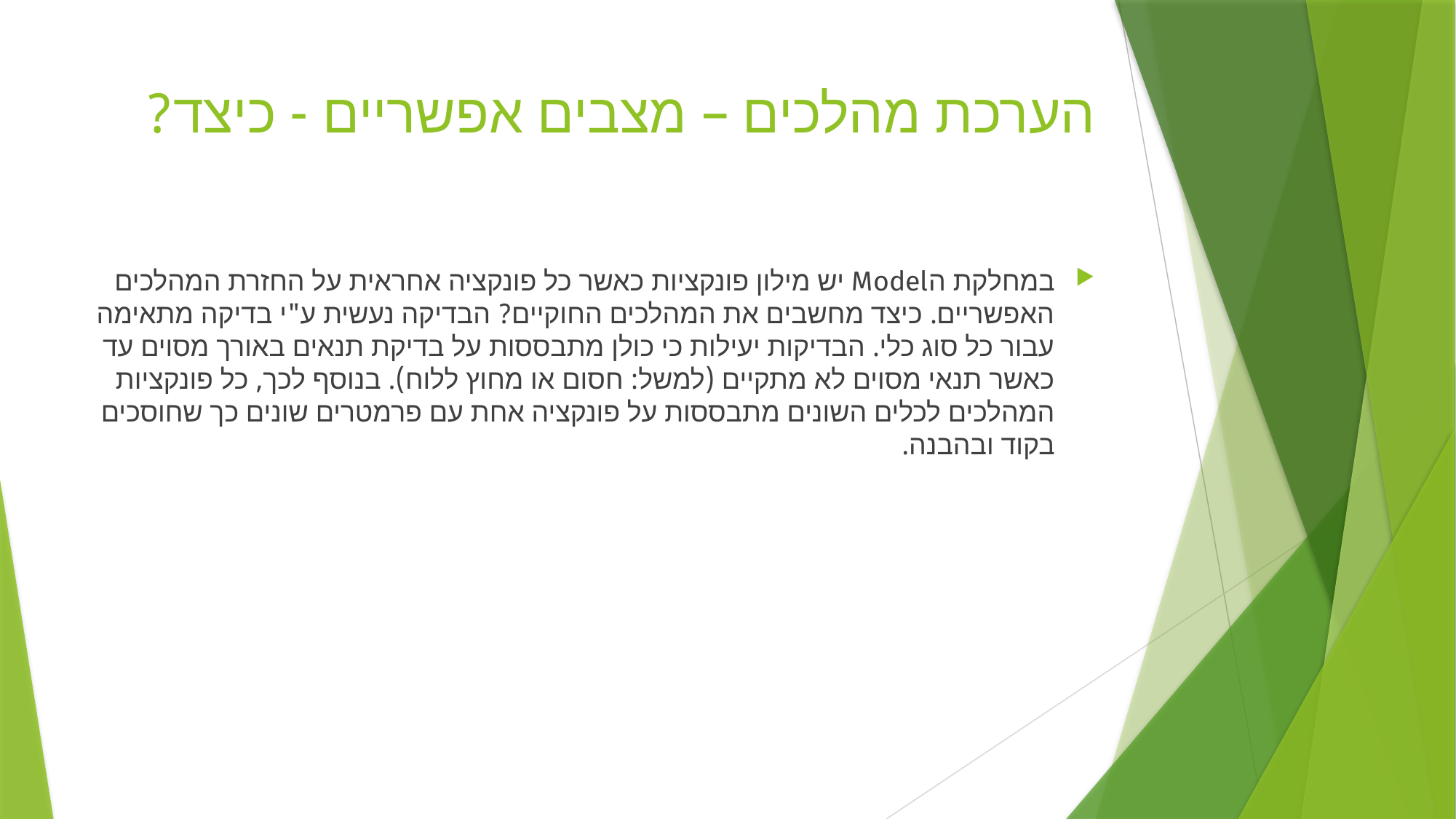

# הערכת מהלכים – מצבים אפשריים - כיצד?
במחלקת הModel יש מילון פונקציות כאשר כל פונקציה אחראית על החזרת המהלכים האפשריים. כיצד מחשבים את המהלכים החוקיים? הבדיקה נעשית ע"י בדיקה מתאימה עבור כל סוג כלי. הבדיקות יעילות כי כולן מתבססות על בדיקת תנאים באורך מסוים עד כאשר תנאי מסוים לא מתקיים (למשל: חסום או מחוץ ללוח). בנוסף לכך, כל פונקציות המהלכים לכלים השונים מתבססות על פונקציה אחת עם פרמטרים שונים כך שחוסכים בקוד ובהבנה.